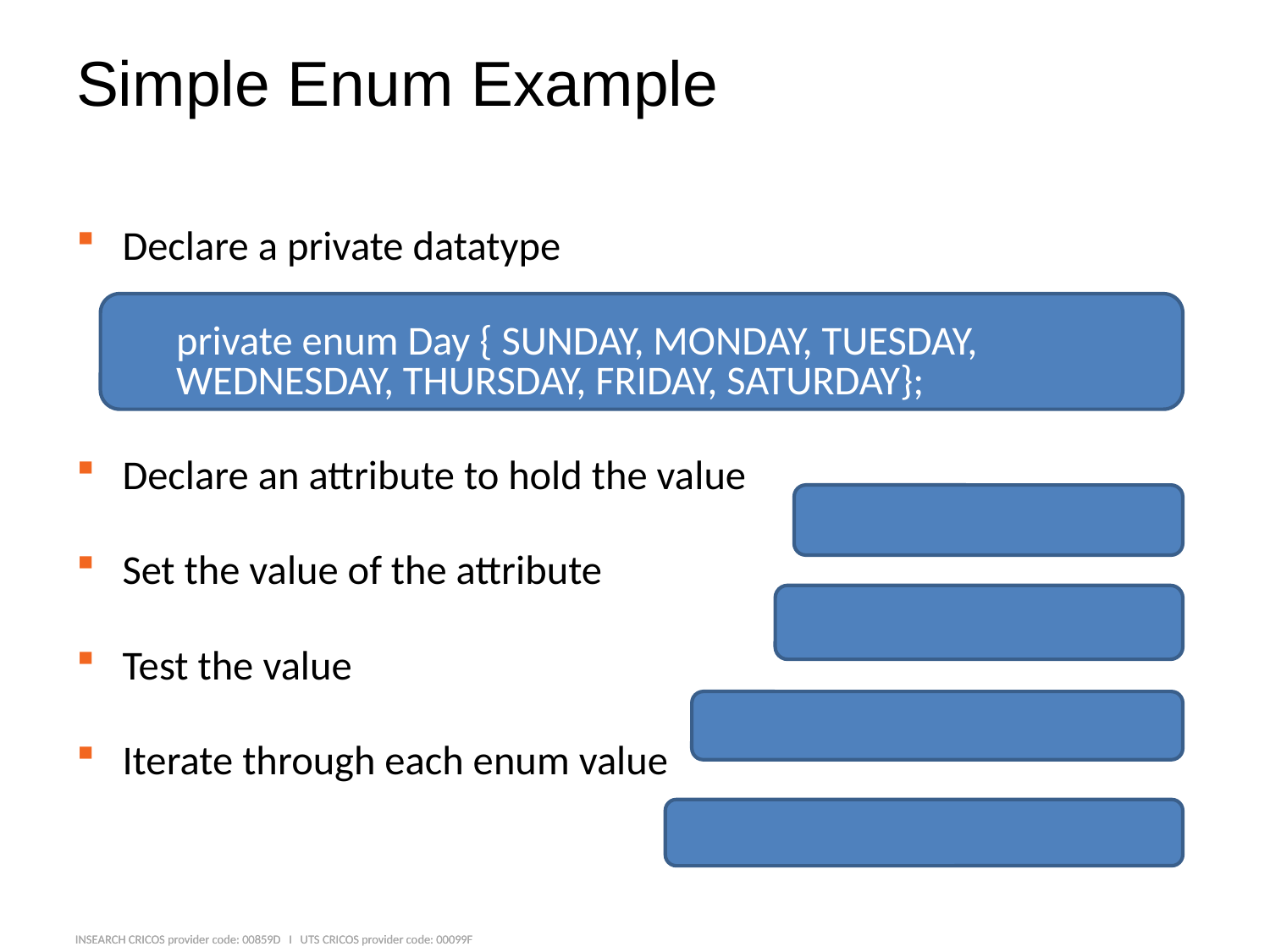

# Simple Enum Example

Declare a private datatype

		private enum Day { SUNDAY, MONDAY, TUESDAY, 	WEDNESDAY, THURSDAY, FRIDAY, SATURDAY};

Declare an attribute to hold the value
												      private Day today;
Set the value of the attribute
												 today = Day.SUNDAY;
Test the value
											 if (today == Day.SUNDAY)
Iterate through each enum value
										   for (Day day : Day.values())